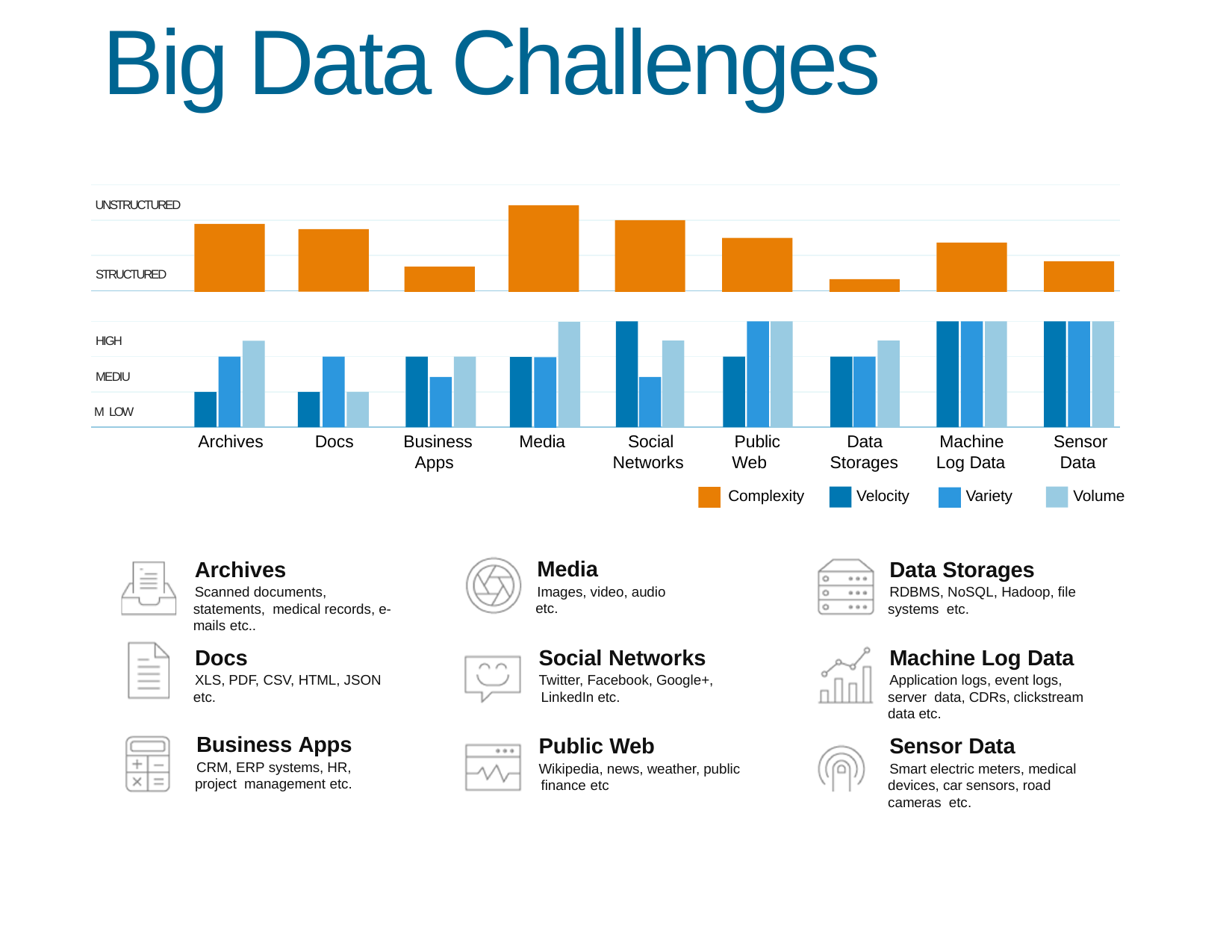

# Big Data Challenges

UNSTRUCTURED

STRUCTURED

HIGH
MEDIUM  LOW

Archives
Docs
Business  Apps
Media
Social  Networks
Public  Web
Complexity
Data  Storages
Velocity
Machine  Log Data
Variety
Sensor  Data
Volume

Media
Images, video, audio etc.
Archives
Scanned documents, statements,  medical records, e-mails etc..
Data Storages
RDBMS, NoSQL, Hadoop, file systems  etc.

Docs
XLS, PDF, CSV, HTML, JSON etc.
Social Networks
Twitter, Facebook, Google+,  LinkedIn etc.
Machine Log Data
Application logs, event logs, server  data, CDRs, clickstream data etc.

Business Apps
CRM, ERP systems, HR, project  management etc.
Public Web
Wikipedia, news, weather, public  finance etc
Sensor Data
Smart electric meters, medical  devices, car sensors, road cameras  etc.

4